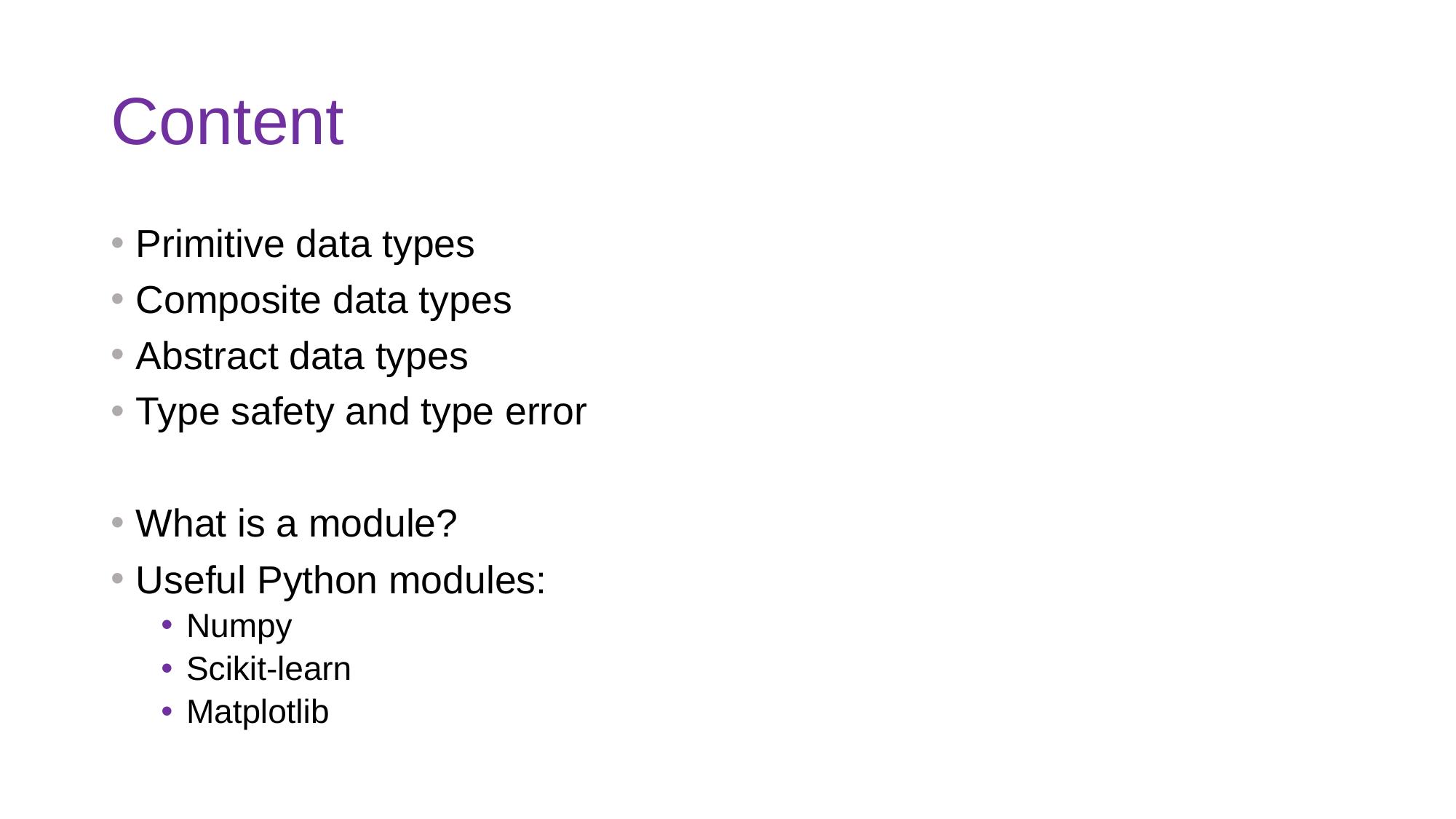

# Content
Primitive data types
Composite data types
Abstract data types
Type safety and type error

What is a module?
Useful Python modules:
Numpy
Scikit-learn
Matplotlib